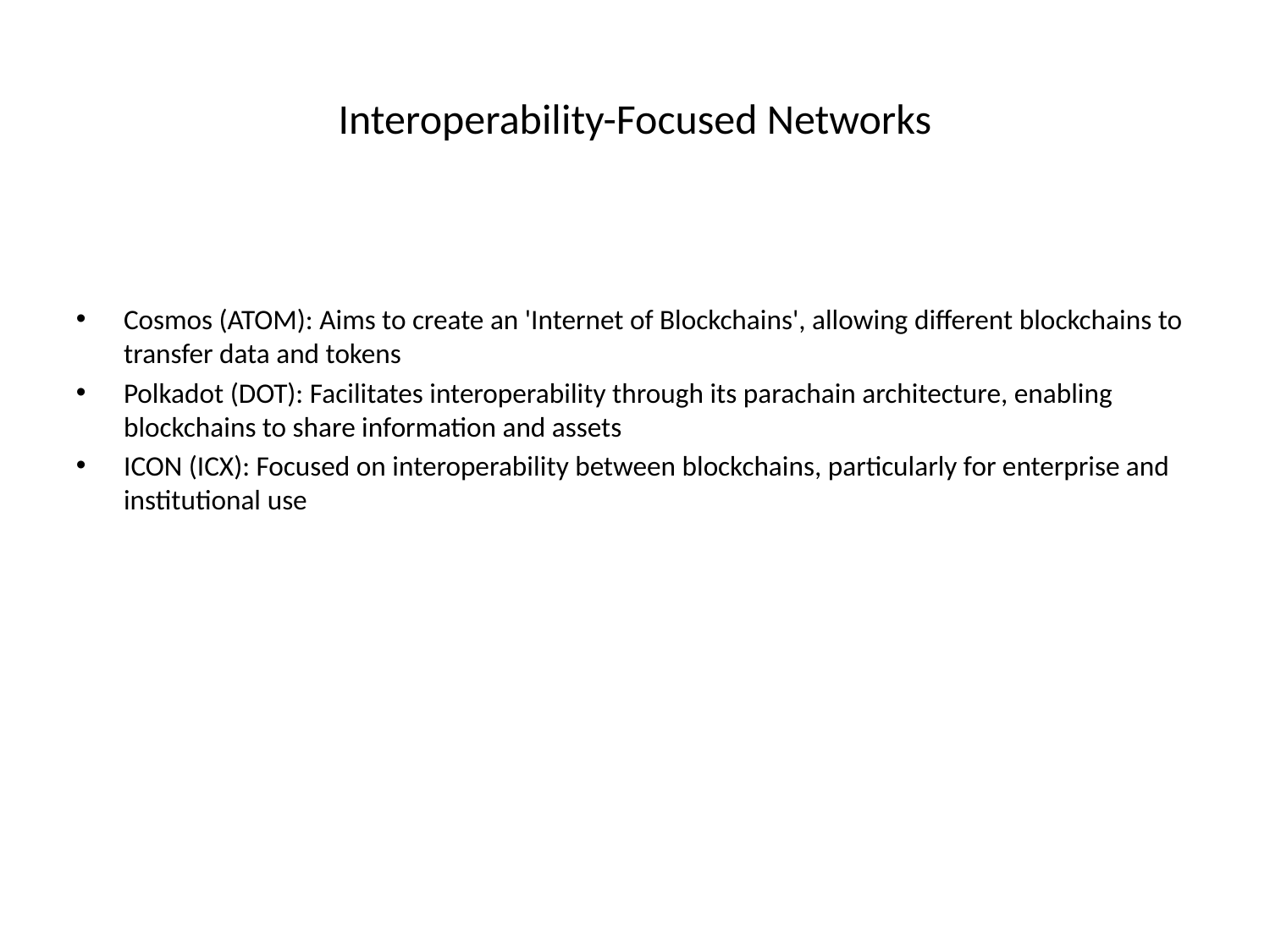

Interoperability-Focused Networks

Cosmos (ATOM): Aims to create an 'Internet of Blockchains', allowing different blockchains to transfer data and tokens
Polkadot (DOT): Facilitates interoperability through its parachain architecture, enabling blockchains to share information and assets
ICON (ICX): Focused on interoperability between blockchains, particularly for enterprise and institutional use